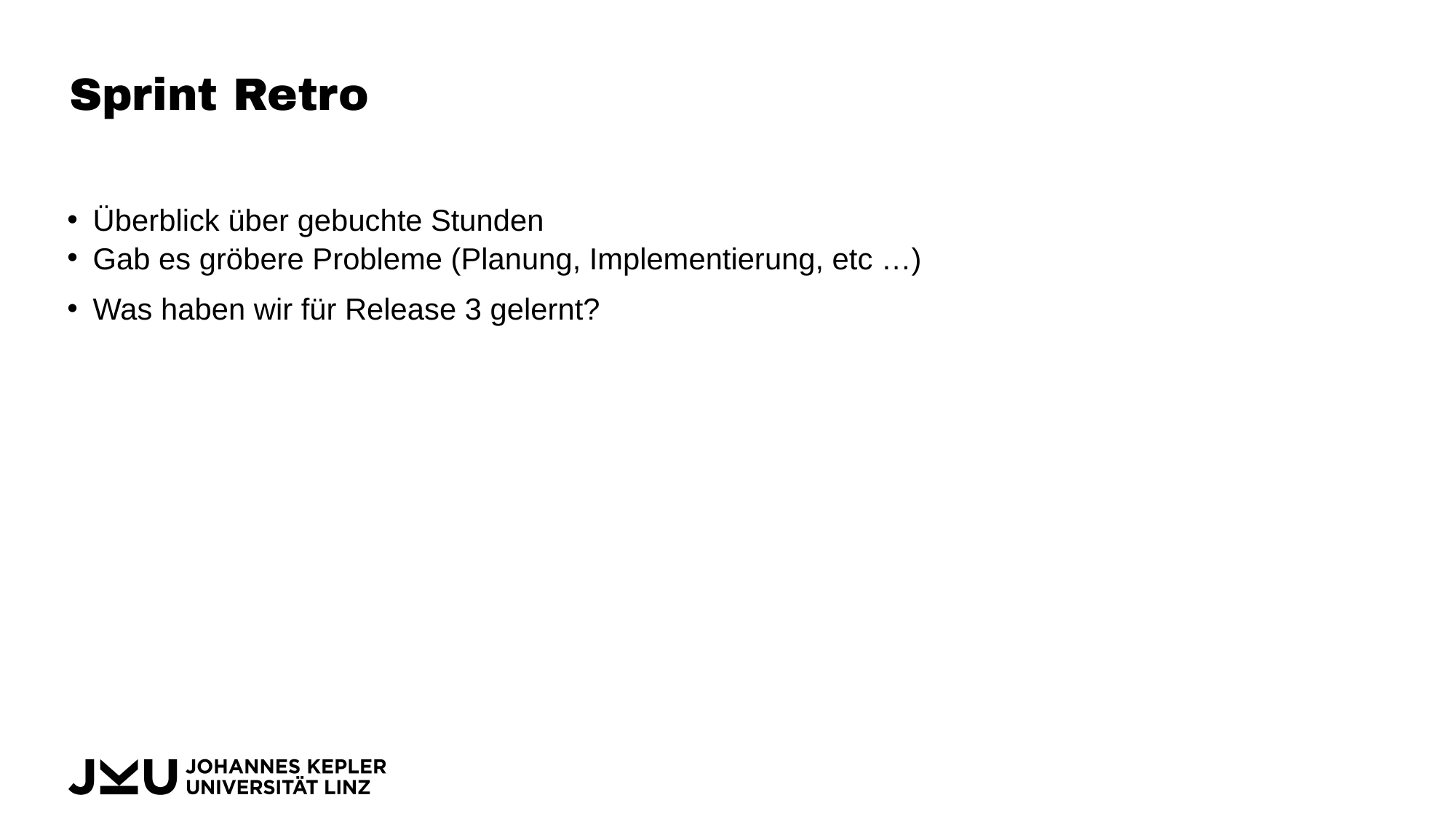

# Sprint Retro
Überblick über gebuchte Stunden
Gab es gröbere Probleme (Planung, Implementierung, etc …)
Was haben wir für Release 3 gelernt?